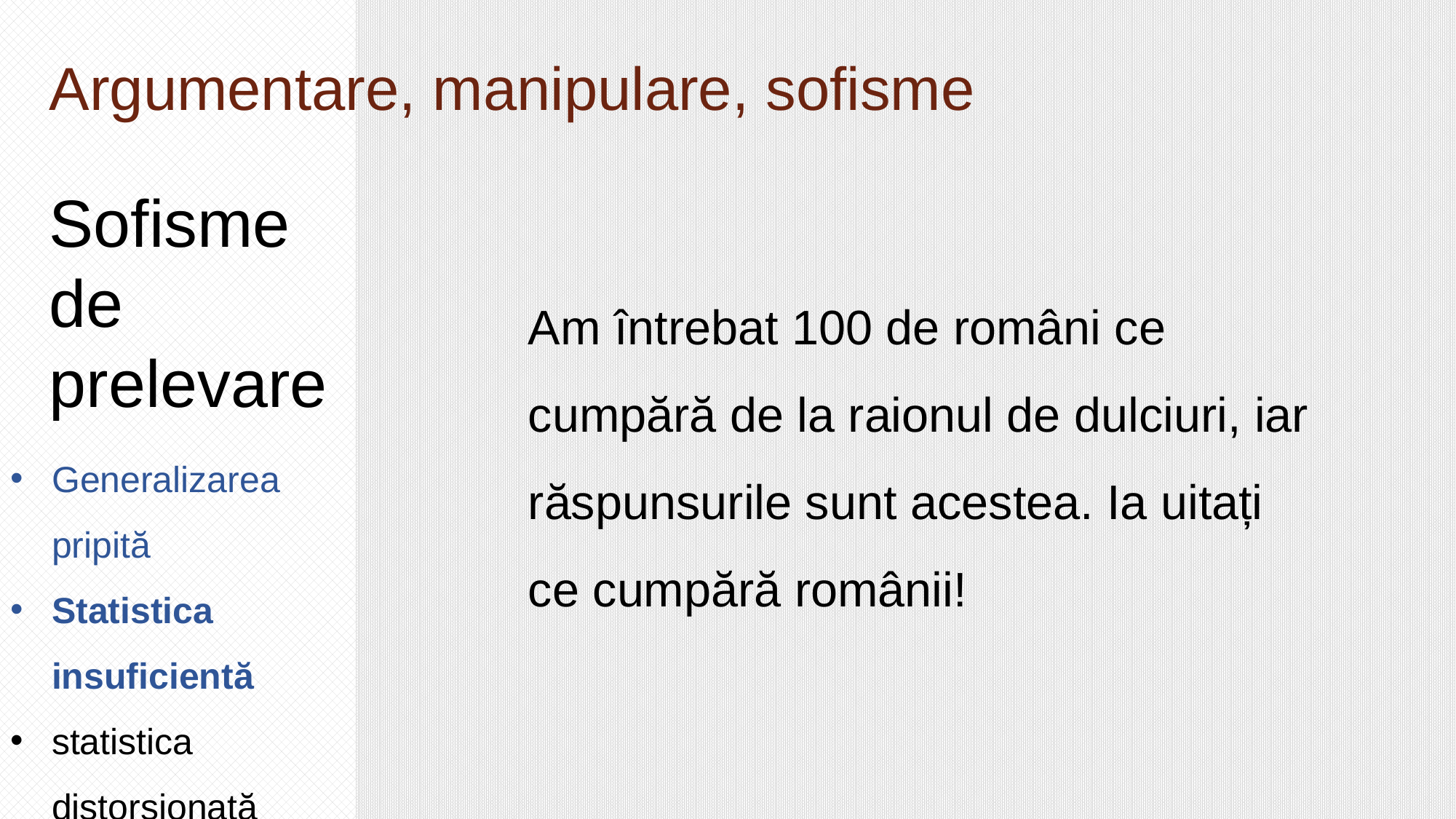

Argumentare, manipulare, sofisme
Sofisme de prelevare
Am întrebat 100 de români ce cumpără de la raionul de dulciuri, iar răspunsurile sunt acestea. Ia uitați ce cumpără românii!

Generalizarea pripită
Statistica insuficientă
statistica distorsionată